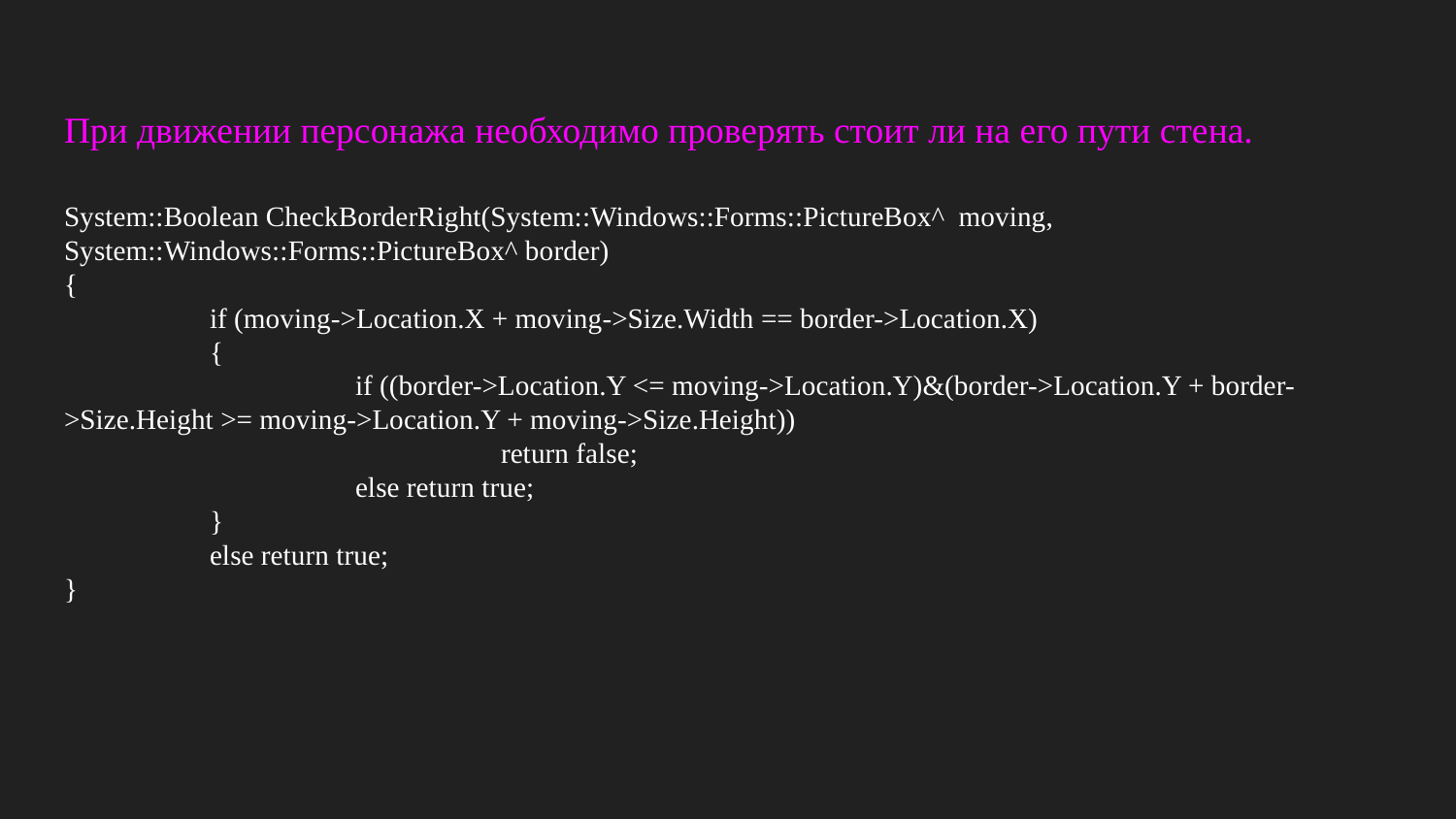

# При движении персонажа необходимо проверять стоит ли на его пути стена.
System::Boolean CheckBorderRight(System::Windows::Forms::PictureBox^  moving, System::Windows::Forms::PictureBox^ border)
{
	if (moving->Location.X + moving->Size.Width == border->Location.X)
	{
		if ((border->Location.Y <= moving->Location.Y)&(border->Location.Y + border->Size.Height >= moving->Location.Y + moving->Size.Height))
			return false;
		else return true;
	}
	else return true;
}